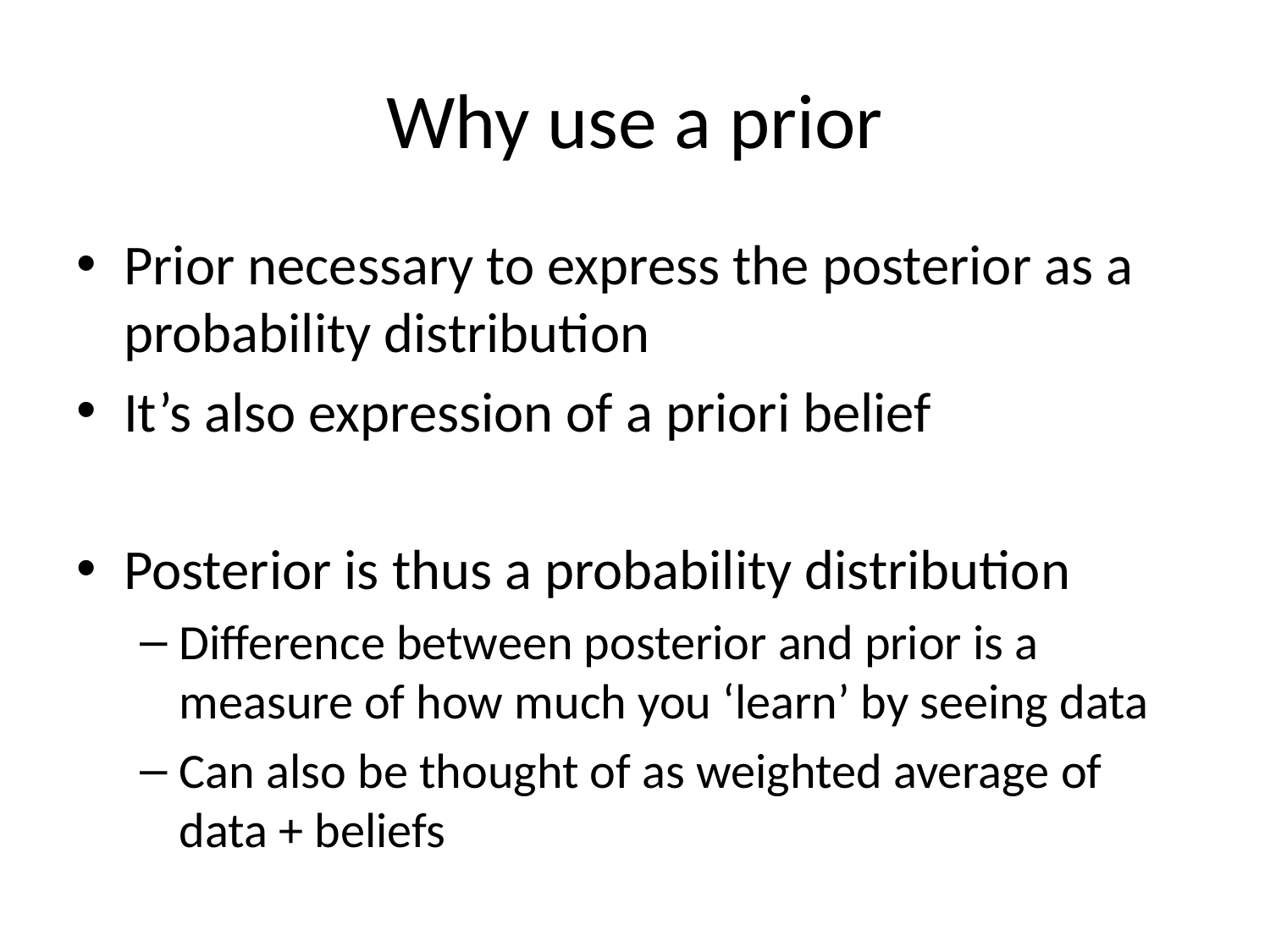

# Why use a prior
Prior necessary to express the posterior as a probability distribution
It’s also expression of a priori belief

Posterior is thus a probability distribution
Difference between posterior and prior is a measure of how much you ‘learn’ by seeing data
Can also be thought of as weighted average of data + beliefs